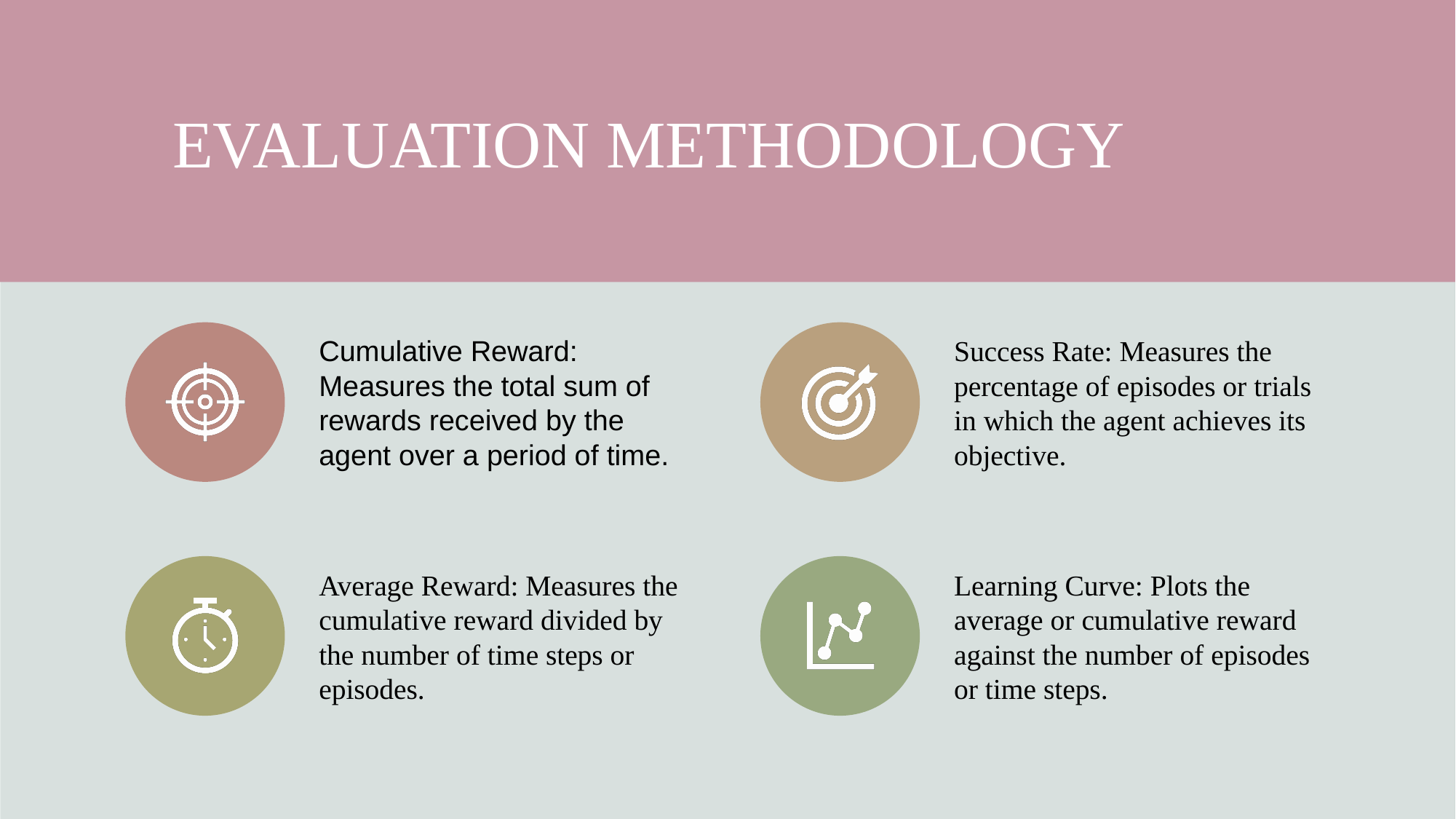

# EVALUATION METHODOLOGY
Cumulative Reward: Measures the total sum of rewards received by the agent over a period of time.
Success Rate: Measures the percentage of episodes or trials in which the agent achieves its objective.
Average Reward: Measures the cumulative reward divided by the number of time steps or episodes.
Learning Curve: Plots the average or cumulative reward against the number of episodes or time steps.